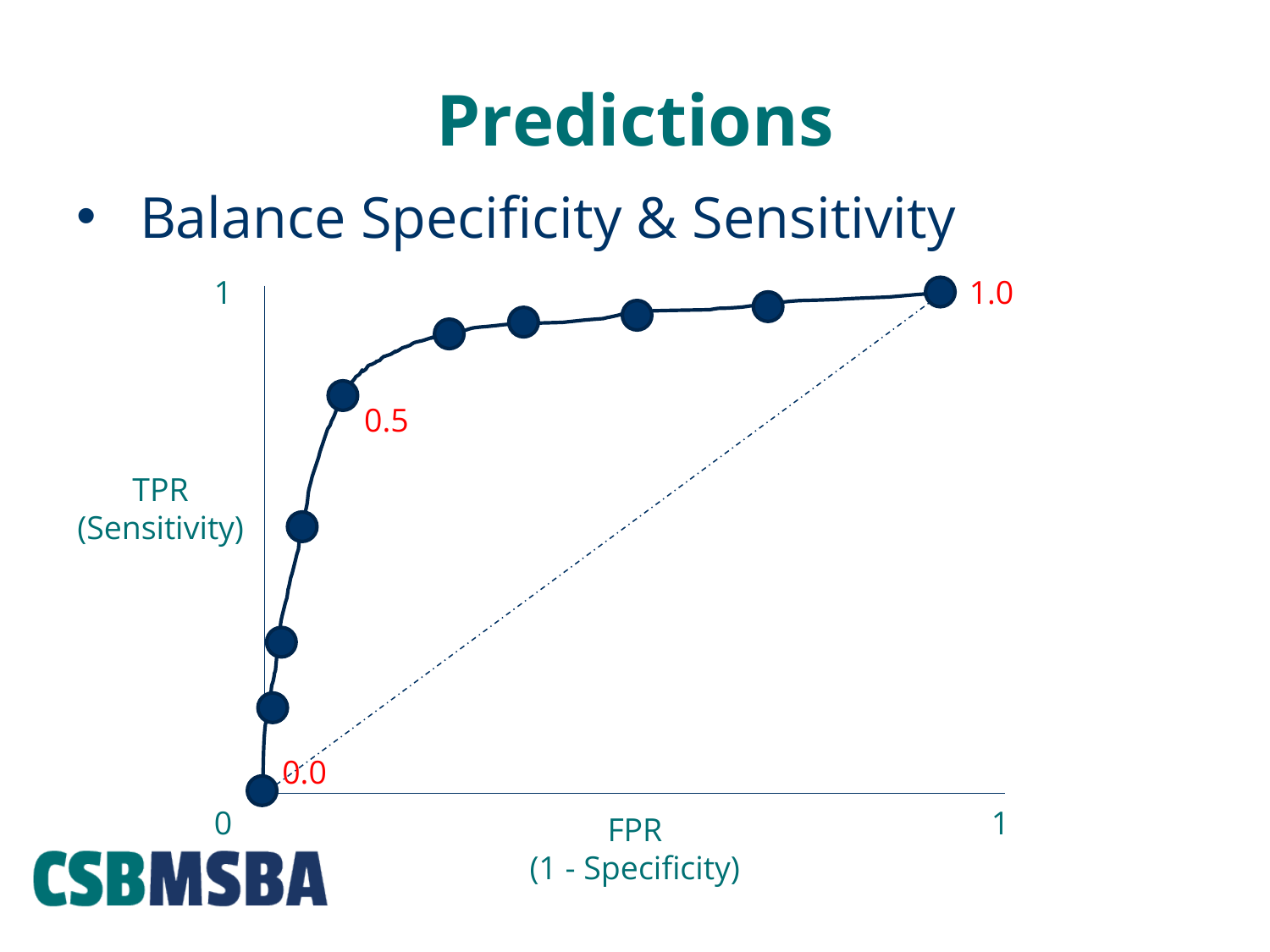

# Predictions
Balance Specificity & Sensitivity

1
1.0

0.5
TPR
(Sensitivity)

0.0

0
1
FPR
(1 - Specificity)